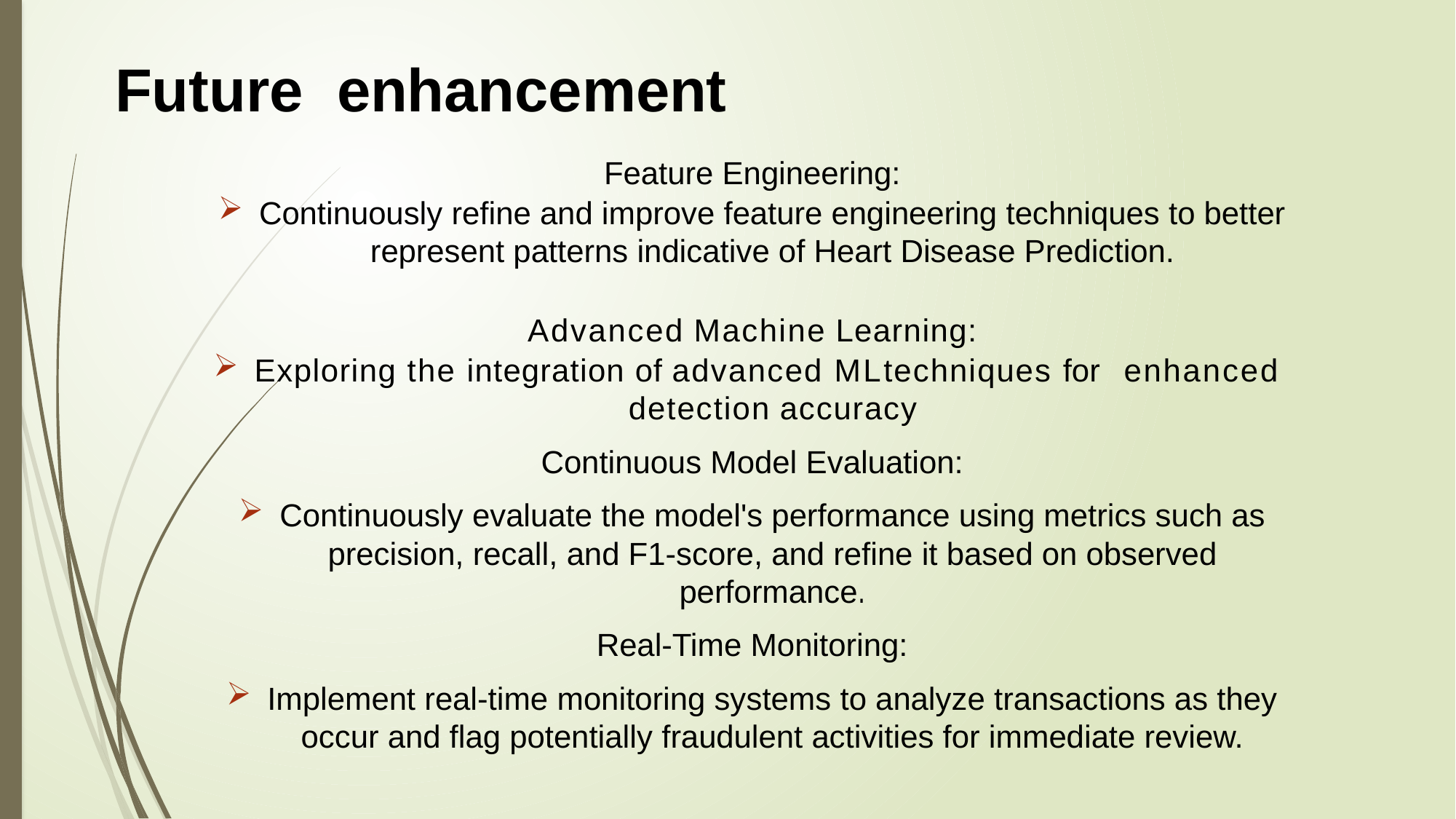

Future  enhancement
Feature Engineering:
Continuously refine and improve feature engineering techniques to better represent patterns indicative of Heart Disease Prediction.

Advanced Machine Learning:
Exploring the integration of advanced MLtechniques for enhanced  detection accuracy
Continuous Model Evaluation:
Continuously evaluate the model's performance using metrics such as precision, recall, and F1-score, and refine it based on observed performance.
Real-Time Monitoring:
Implement real-time monitoring systems to analyze transactions as they occur and flag potentially fraudulent activities for immediate review.